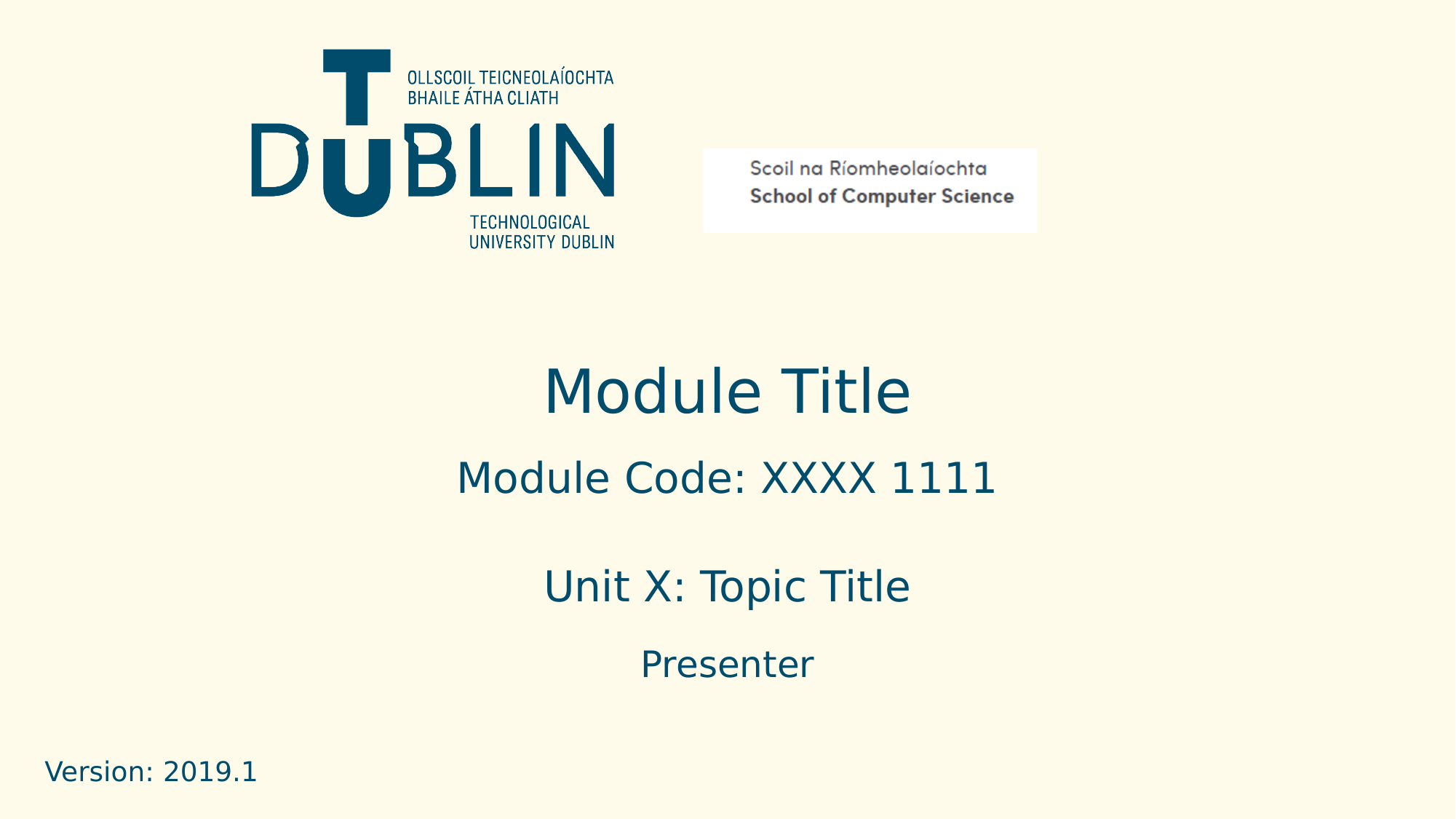

# Module Title Module Code: XXXX 1111
Unit X: Topic Title
Presenter
Version: 2019.1